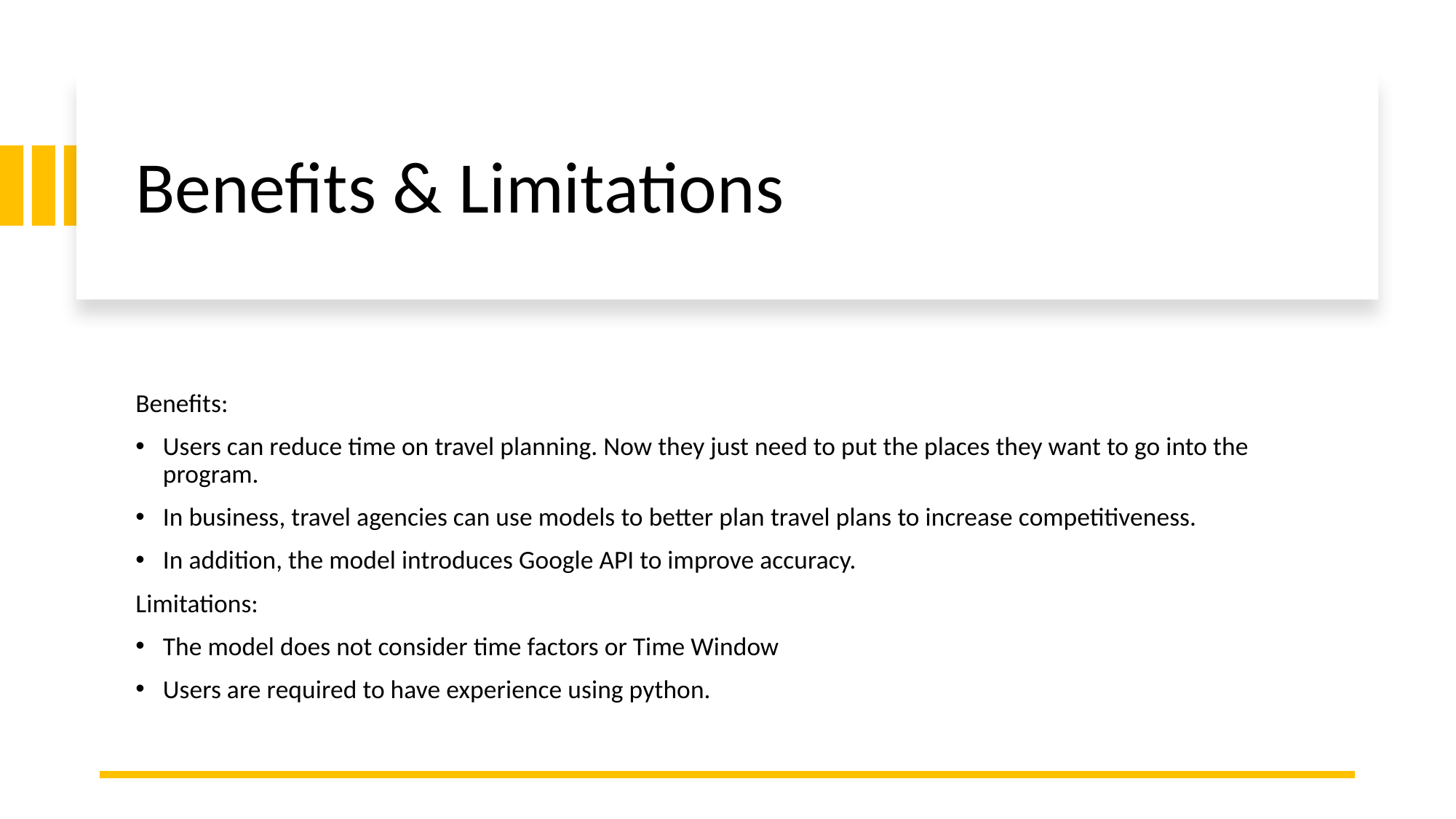

# Benefits & Limitations

Benefits:
Users can reduce time on travel planning. Now they just need to put the places they want to go into the program.
In business, travel agencies can use models to better plan travel plans to increase competitiveness.
In addition, the model introduces Google API to improve accuracy.
Limitations:
The model does not consider time factors or Time Window
Users are required to have experience using python.